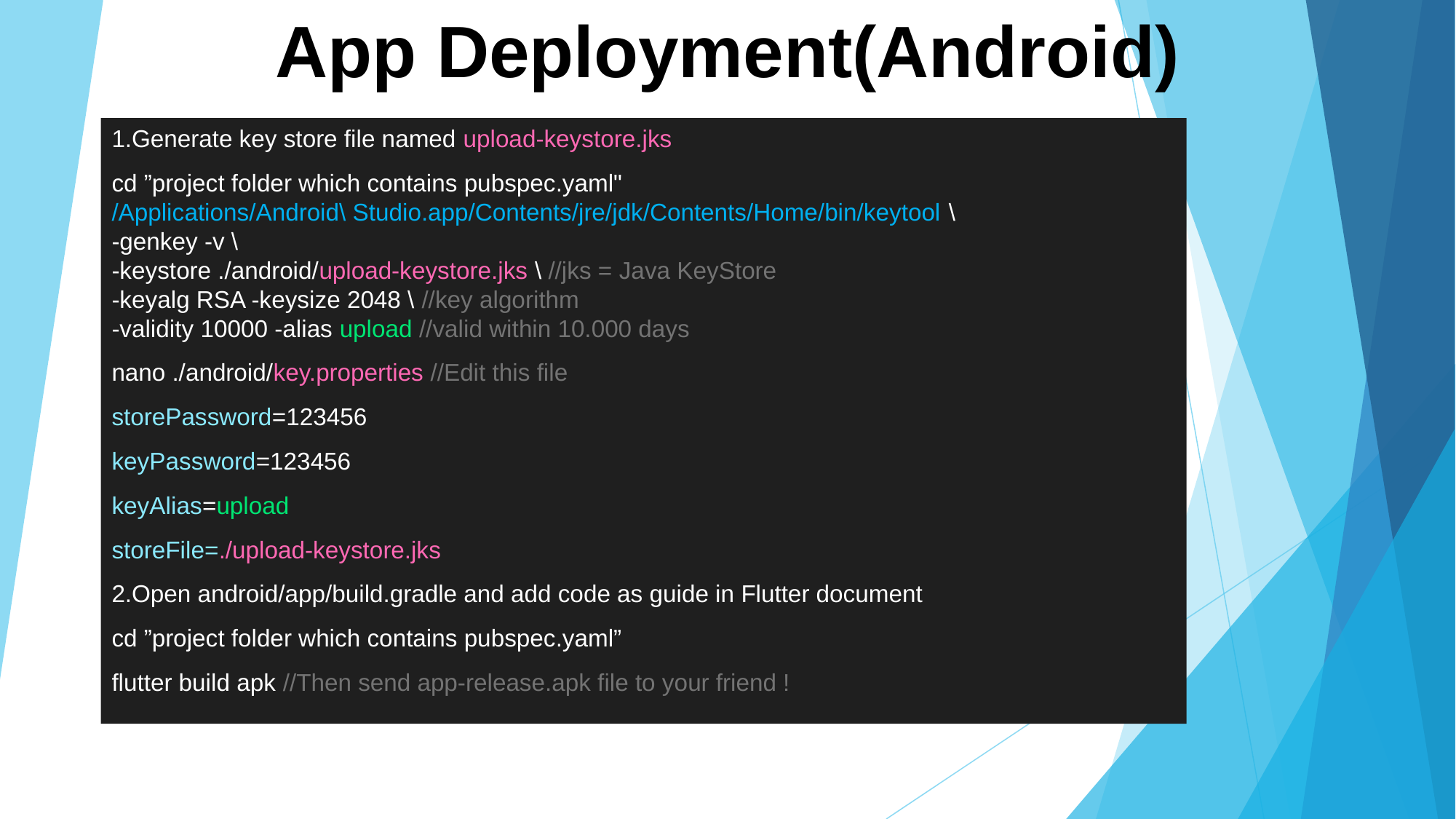

App Deployment(Android)
1.Generate key store file named upload-keystore.jks
cd ”project folder which contains pubspec.yaml"
/Applications/Android\ Studio.app/Contents/jre/jdk/Contents/Home/bin/keytool \
-genkey -v \
-keystore ./android/upload-keystore.jks \ //jks = Java KeyStore
-keyalg RSA -keysize 2048 \ //key algorithm
-validity 10000 -alias upload //valid within 10.000 days
nano ./android/key.properties //Edit this file
storePassword=123456
keyPassword=123456
keyAlias=upload
storeFile=./upload-keystore.jks
2.Open android/app/build.gradle and add code as guide in Flutter document
cd ”project folder which contains pubspec.yaml”
flutter build apk //Then send app-release.apk file to your friend !